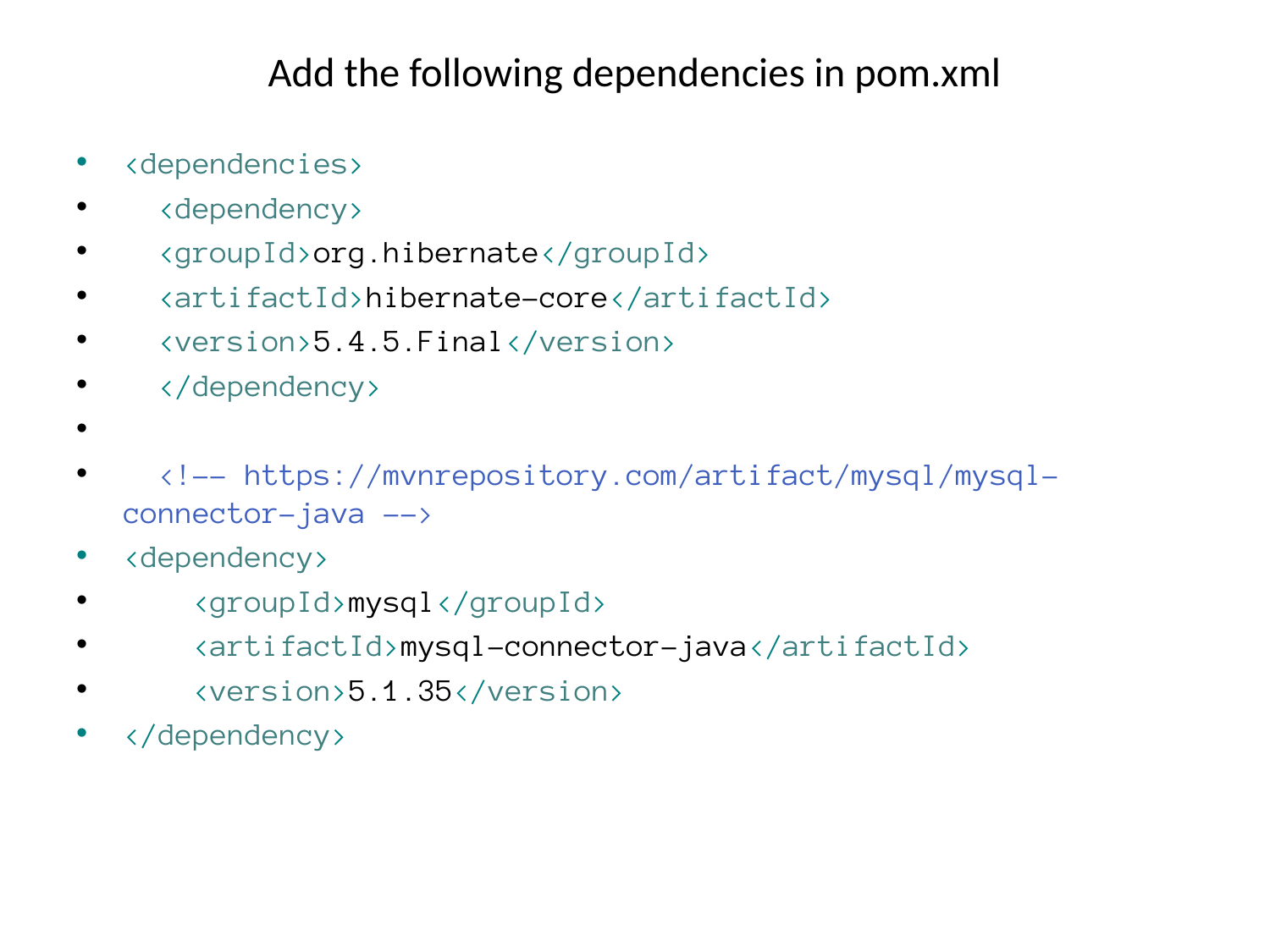

# Add the following dependencies in pom.xml
<dependencies>
  <dependency>
  <groupId>org.hibernate</groupId>
  <artifactId>hibernate-core</artifactId>
  <version>5.4.5.Final</version>
  </dependency>

  <!-- https://mvnrepository.com/artifact/mysql/mysql-connector-java -->
<dependency>
    <groupId>mysql</groupId>
    <artifactId>mysql-connector-java</artifactId>
    <version>5.1.35</version>
</dependency>